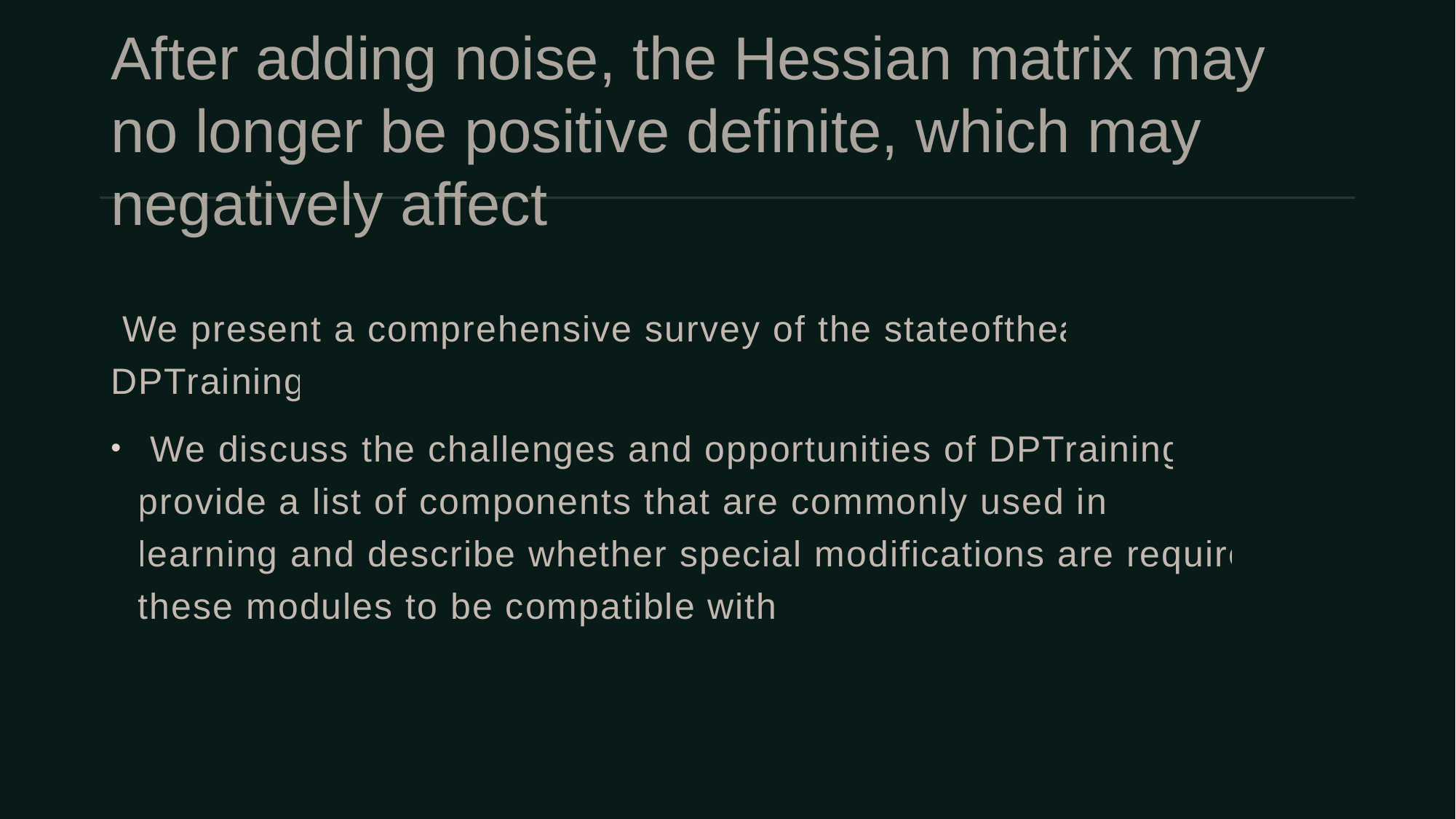

# After adding noise, the Hessian matrix may no longer be positive definite, which may negatively affect
 We present a comprehensive survey of the stateoftheart in DPTraining.
 We discuss the challenges and opportunities of DPTraining and provide a list of components that are commonly used in deep learning and describe whether special modifications are required for these modules to be compatible with DP.